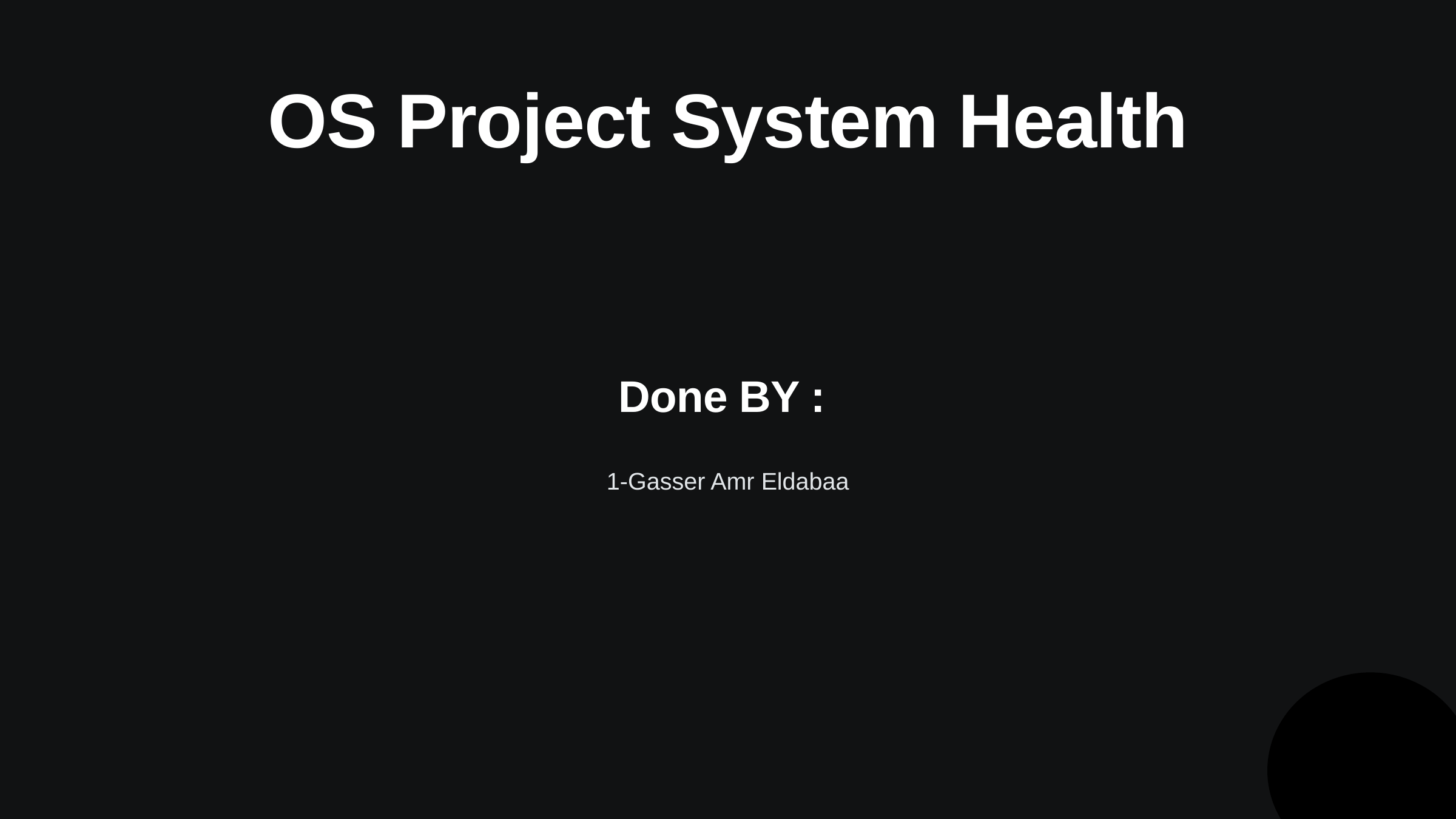

OS Project System Health
Done BY :
1-Gasser Amr Eldabaa